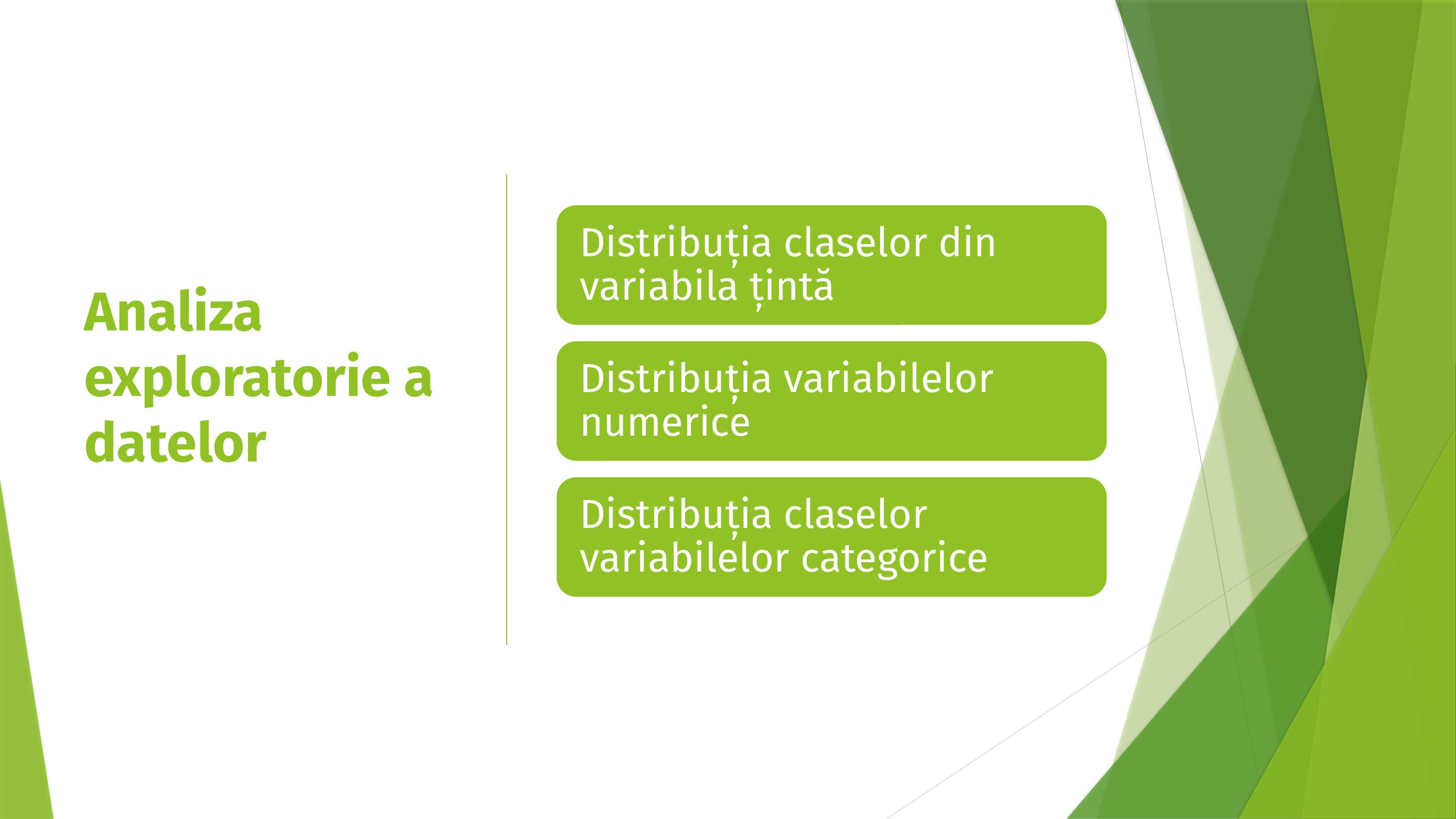

# Analiza exploratorie a datelor
Distribuția claselor din variabila țintă
Distribuția variabilelor numerice
Distribuția claselor variabilelor categorice